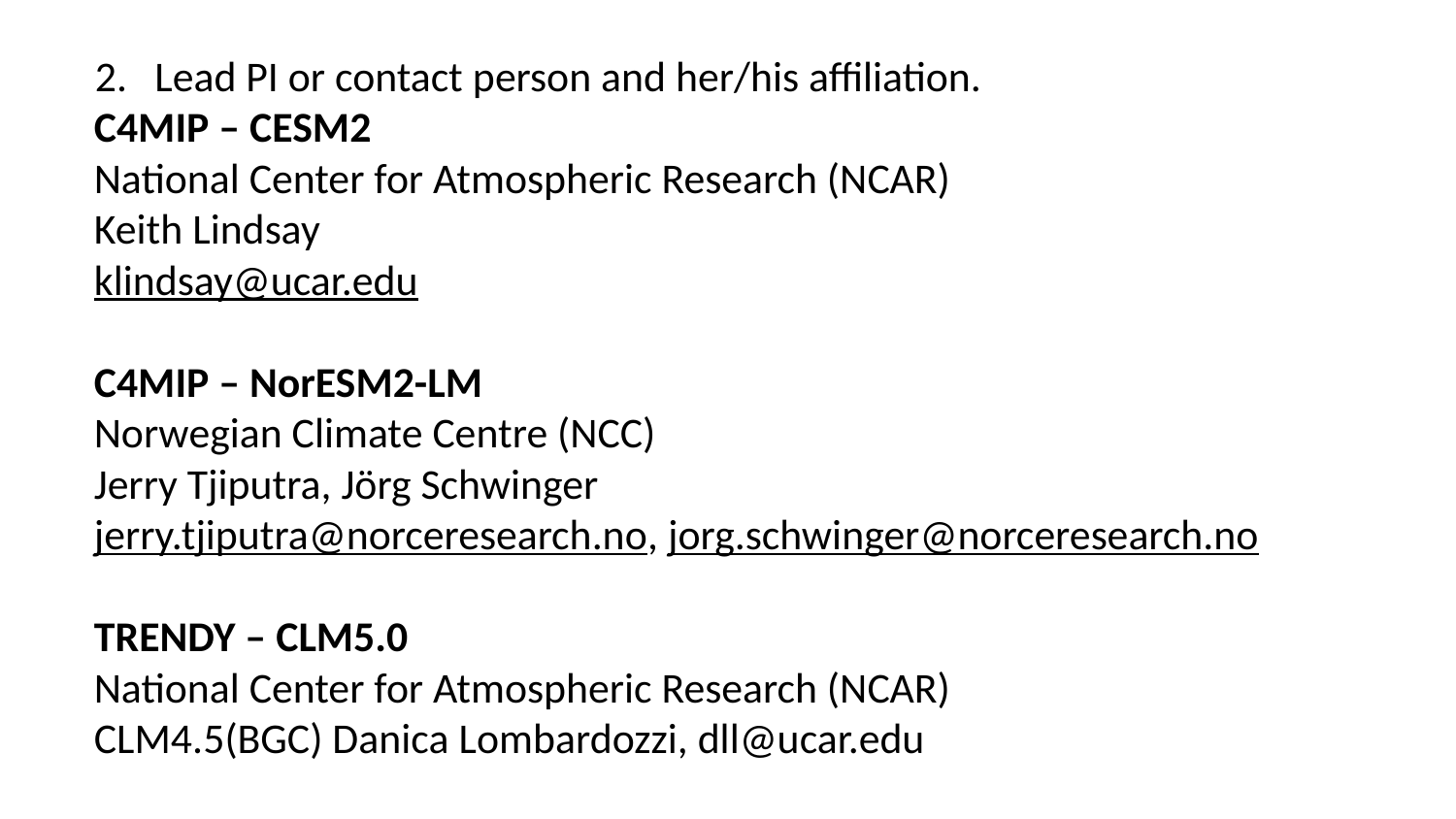

Lead PI or contact person and her/his affiliation.
C4MIP – CESM2
National Center for Atmospheric Research (NCAR)
Keith Lindsay
klindsay@ucar.edu

C4MIP – NorESM2-LM
Norwegian Climate Centre (NCC)
Jerry Tjiputra, Jörg Schwinger
jerry.tjiputra@norceresearch.no, jorg.schwinger@norceresearch.no
TRENDY – CLM5.0
National Center for Atmospheric Research (NCAR)
CLM4.5(BGC) Danica Lombardozzi, dll@ucar.edu